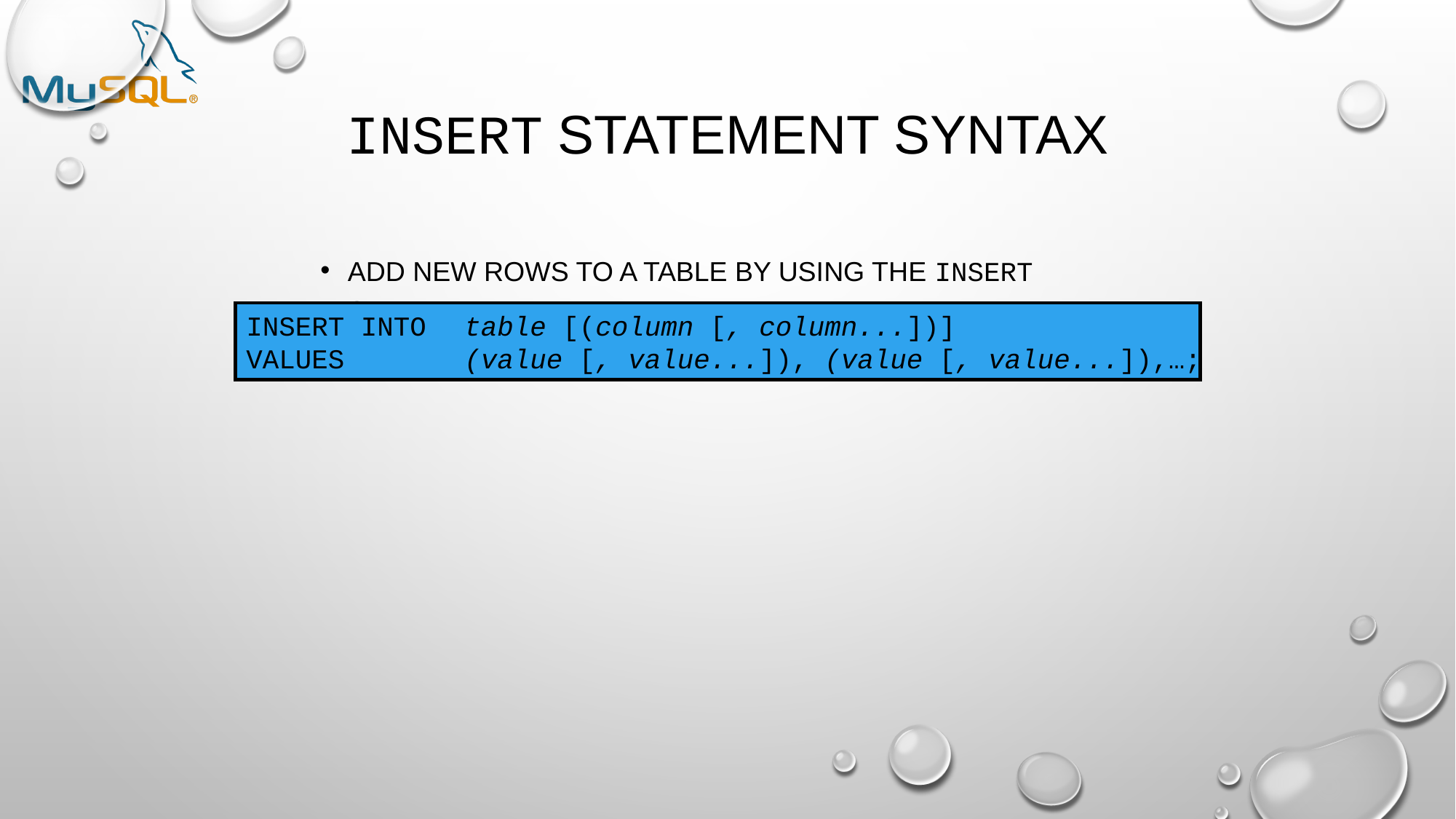

# INSERT Statement Syntax
Add new rows to a table by using the INSERT statement:

INSERT INTO	table [(column [, column...])]
VALUES		(value [, value...]), (value [, value...]),…;